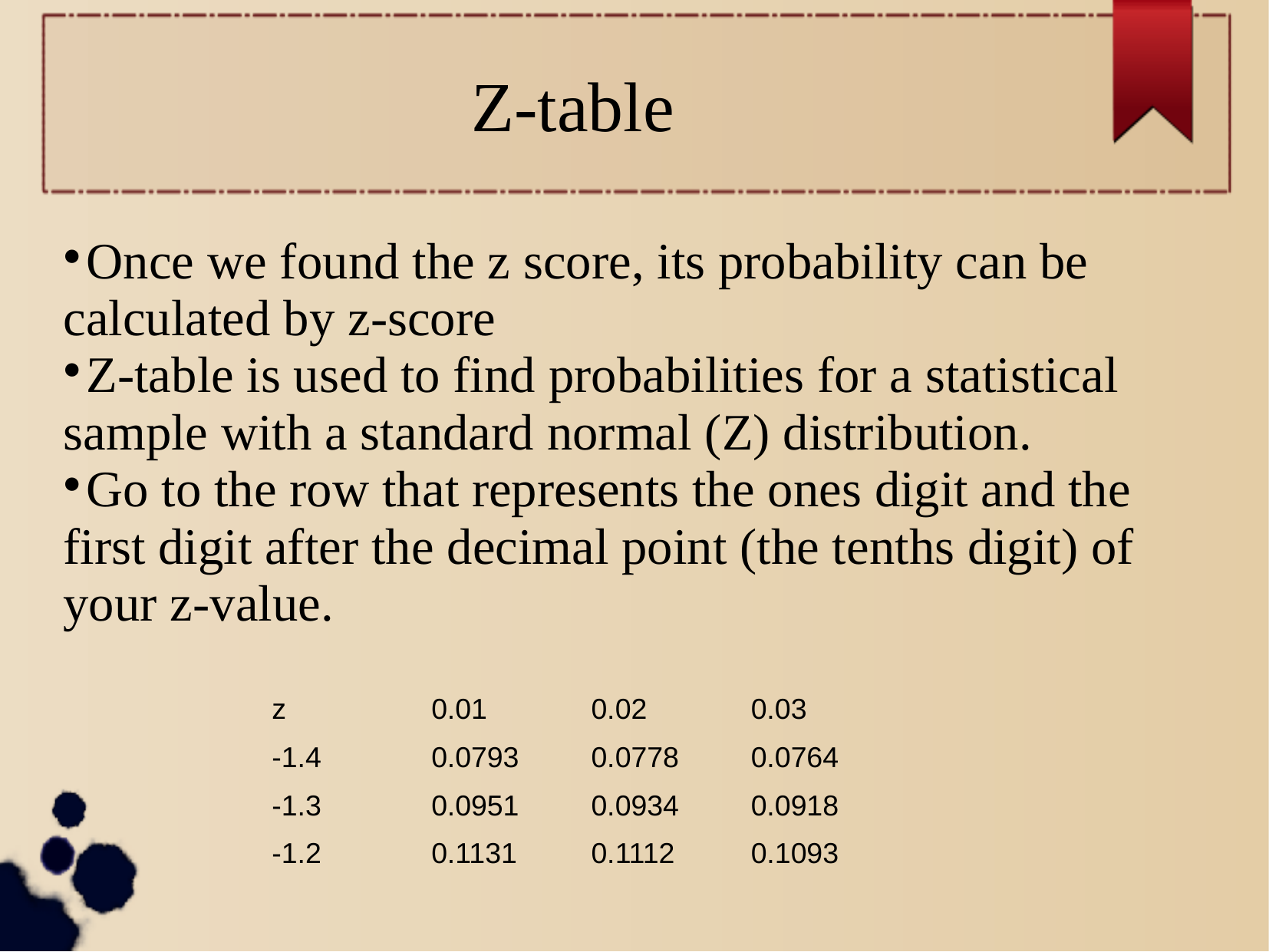

Z-table
Once we found the z score, its probability can be calculated by z-score
Z-table is used to find probabilities for a statistical sample with a standard normal (Z) distribution.
Go to the row that represents the ones digit and the first digit after the decimal point (the tenths digit) of your z-value.
| z | 0.01 | 0.02 | 0.03 |
| --- | --- | --- | --- |
| -1.4 | 0.0793 | 0.0778 | 0.0764 |
| -1.3 | 0.0951 | 0.0934 | 0.0918 |
| -1.2 | 0.1131 | 0.1112 | 0.1093 |